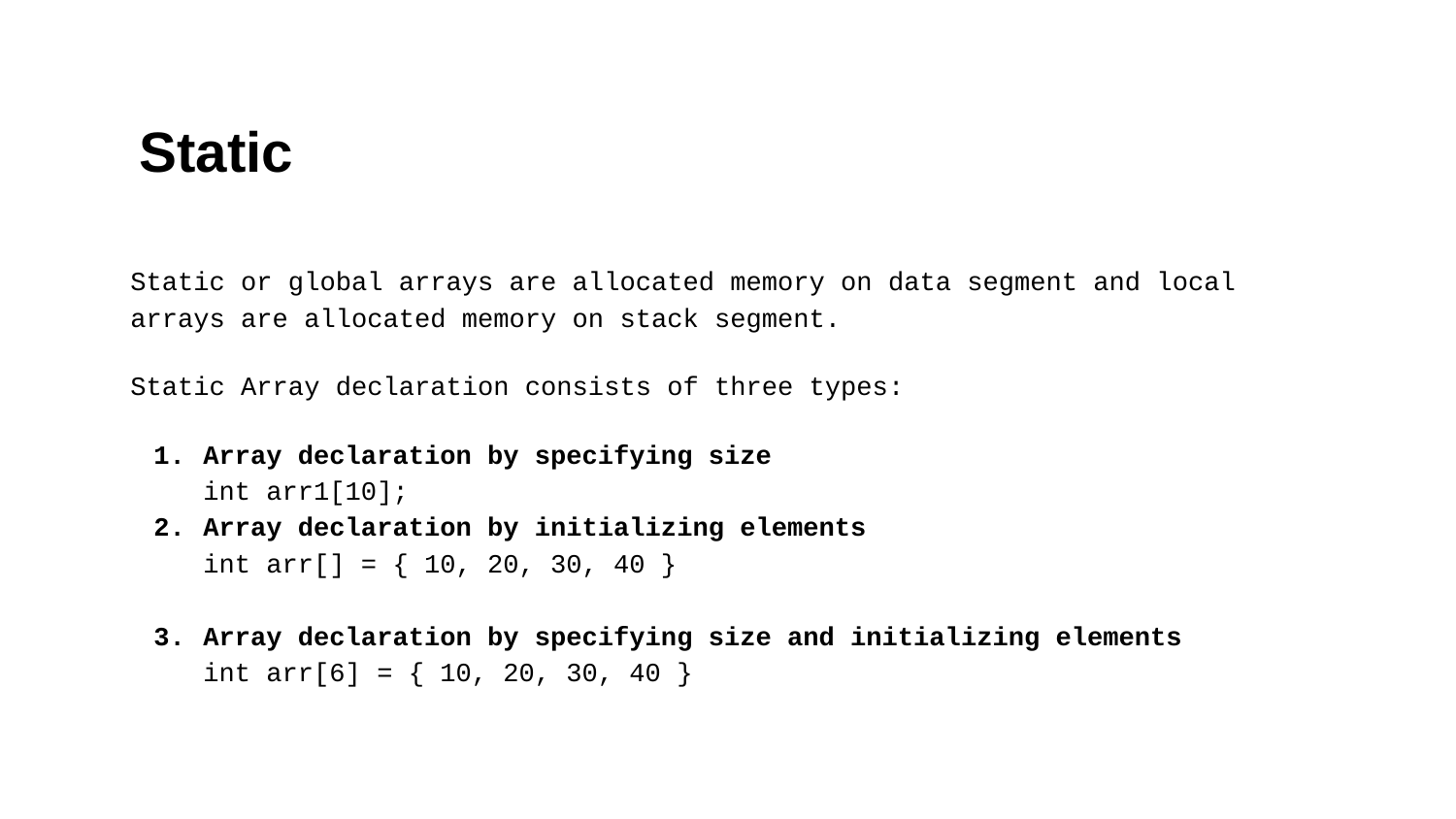

# Static
Static or global arrays are allocated memory on data segment and local arrays are allocated memory on stack segment.
Static Array declaration consists of three types:
Array declaration by specifying size
int arr1[10];
Array declaration by initializing elements
int arr[] = { 10, 20, 30, 40 }
Array declaration by specifying size and initializing elements
int arr[6] = { 10, 20, 30, 40 }